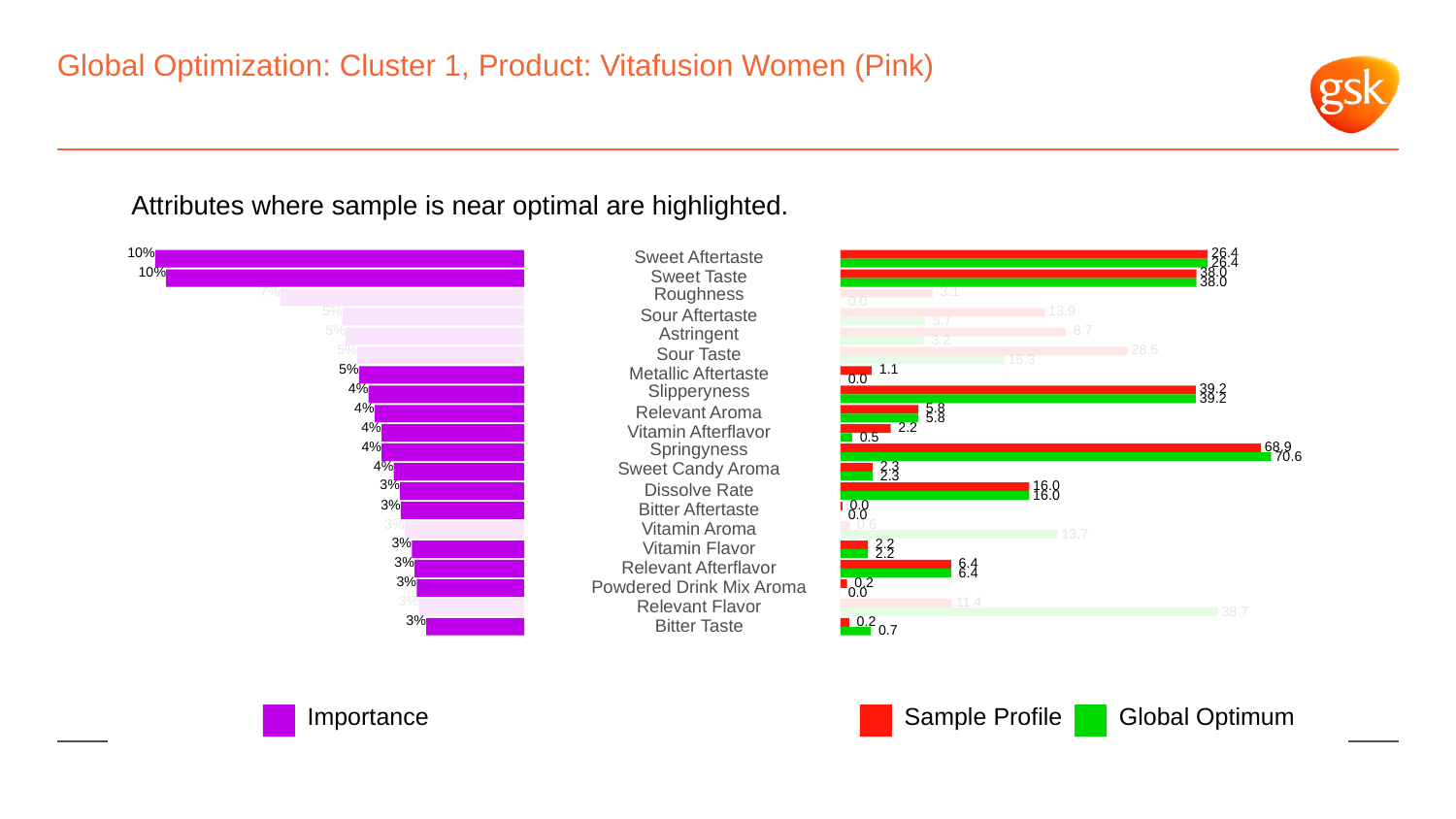

# Global Optimization: Cluster 1, Product: Vitafusion Women (Pink)

Attributes where sample is near optimal are highlighted.

10%
 26.4

Sweet Aftertaste
 26.4

10%
 38.0

Sweet Taste
 38.0

7%
Roughness
  3.1

  0.0

5%
 13.9

Sour Aftertaste
  5.7

5%
Astringent
  8.7

  3.2

5%
 28.5

Sour Taste
 16.3

5%
  1.1

Metallic Aftertaste
  0.0

4%
Slipperyness
 39.2

 39.2

4%
  5.8

Relevant Aroma
  5.8

4%
  2.2

Vitamin Afterflavor
  0.5

4%
Springyness
 68.9

 70.6

4%
Sweet Candy Aroma
  2.3

  2.3

3%
 16.0

Dissolve Rate
 16.0

3%
  0.0

Bitter Aftertaste
  0.0

3%
  0.6

Vitamin Aroma
 13.7

3%
  2.2

Vitamin Flavor
  2.2

3%
  6.4

Relevant Afterflavor
  6.4

3%
  0.2

Powdered Drink Mix Aroma
  0.0

3%
 11.4

Relevant Flavor
 38.7

3%
  0.2

Bitter Taste
  0.7

Global Optimum
Sample Profile
Importance